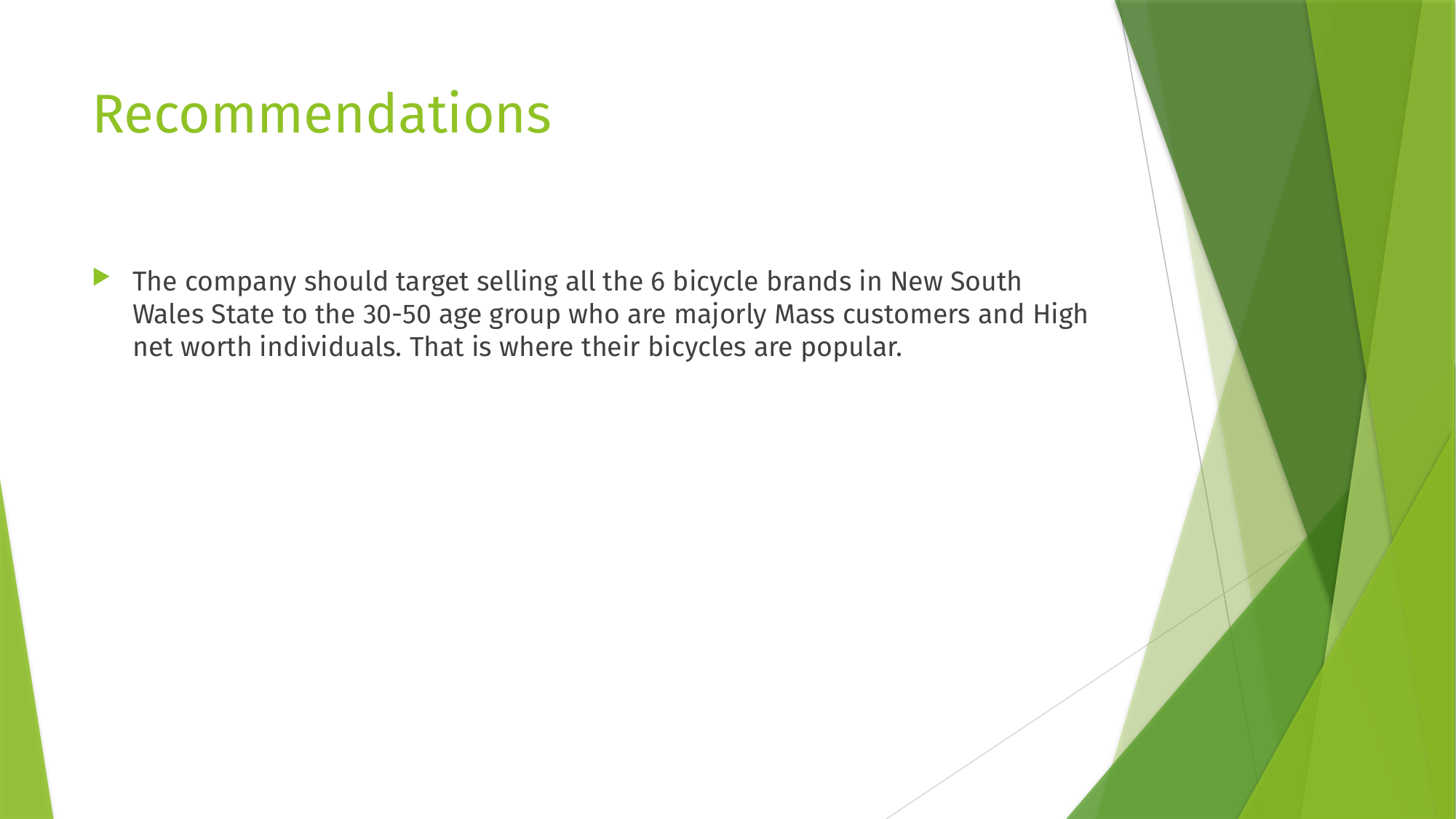

# Recommendations
The company should target selling all the 6 bicycle brands in New South Wales State to the 30-50 age group who are majorly Mass customers and High net worth individuals. That is where their bicycles are popular.